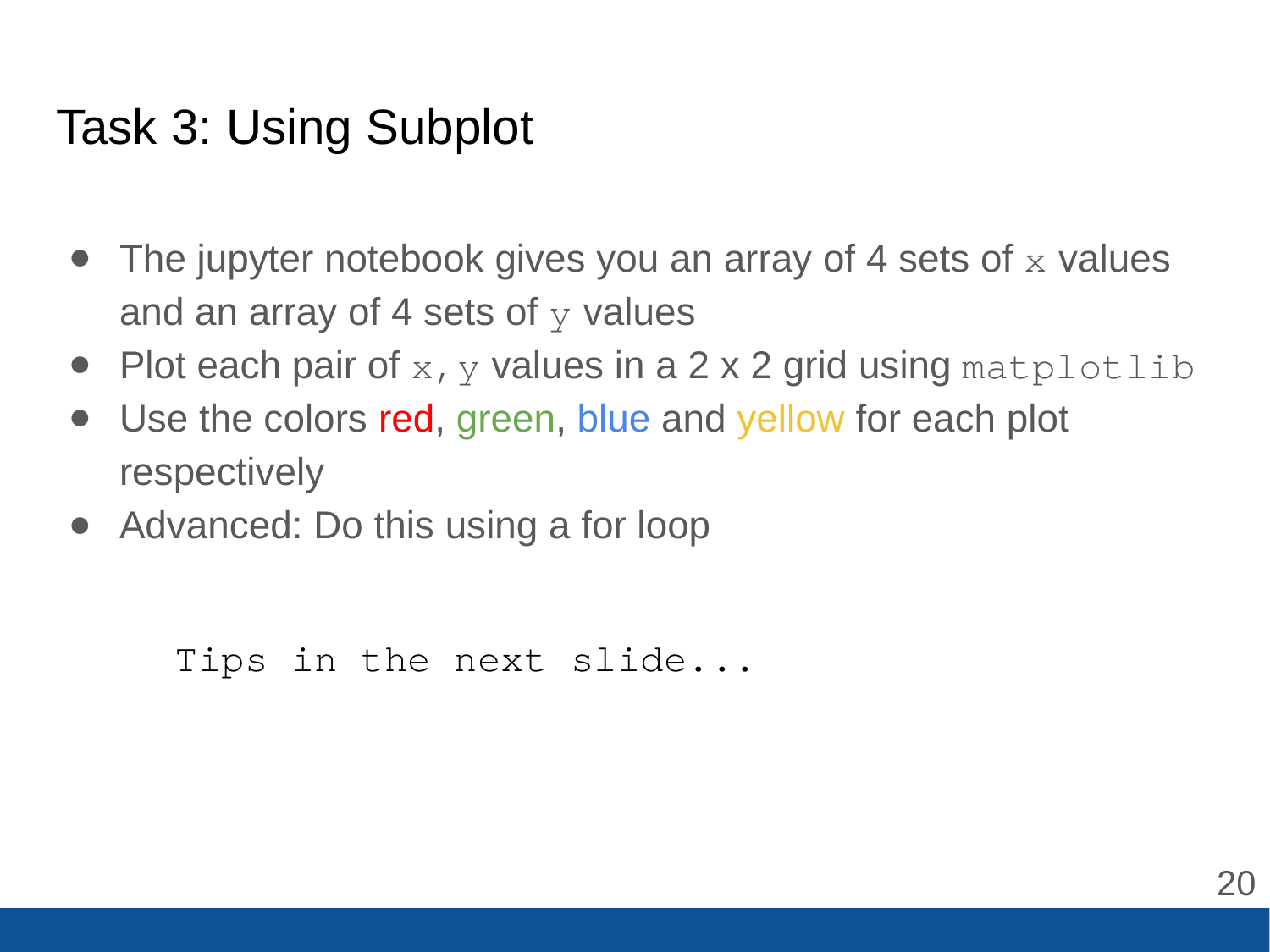

# Task 3: Using Subplot
The jupyter notebook gives you an array of 4 sets of x values and an array of 4 sets of y values
Plot each pair of x,y values in a 2 x 2 grid using matplotlib
Use the colors red, green, blue and yellow for each plot respectively
Advanced: Do this using a for loop

Tips in the next slide...
20